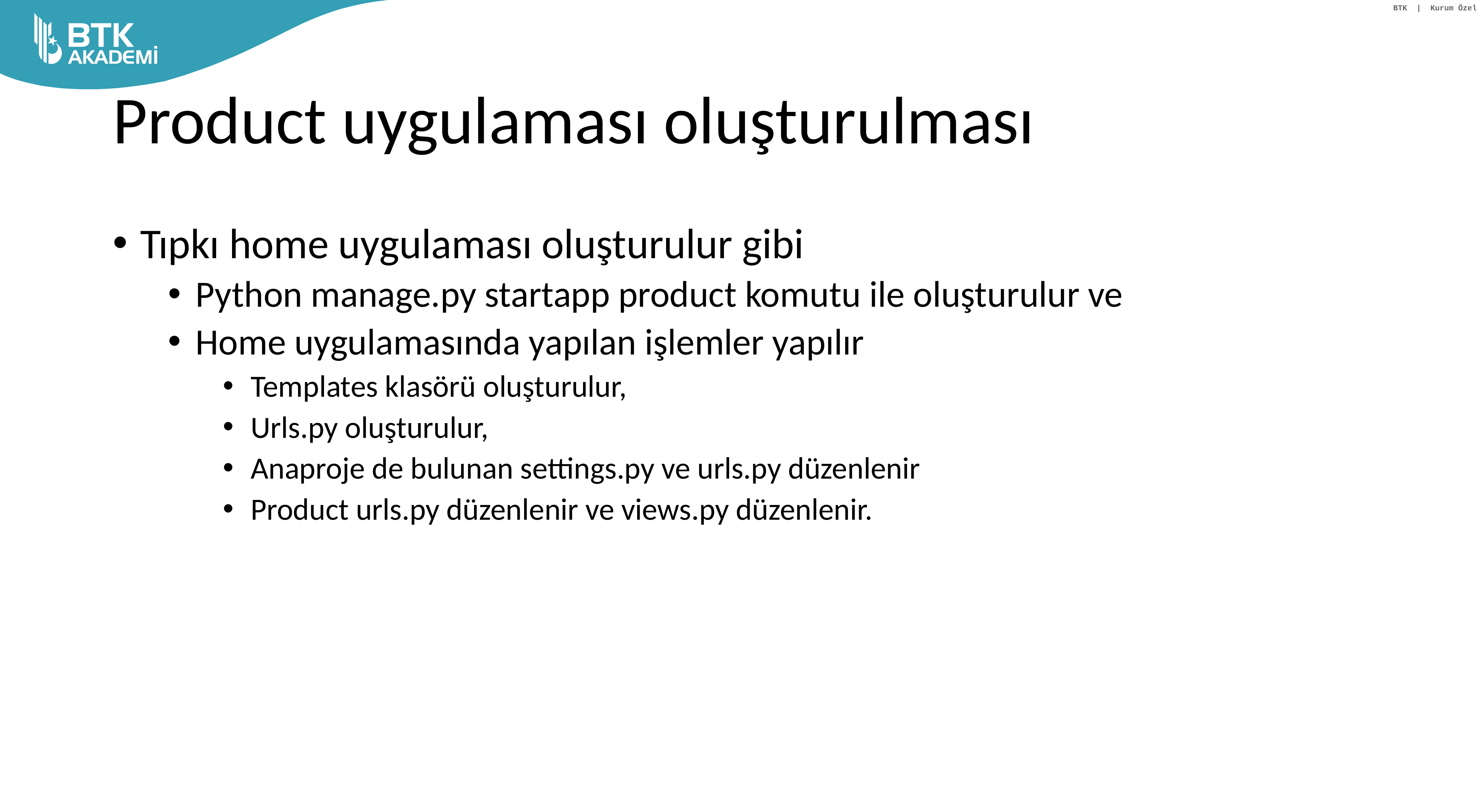

# Product uygulaması oluşturulması
Tıpkı home uygulaması oluşturulur gibi
Python manage.py startapp product komutu ile oluşturulur ve
Home uygulamasında yapılan işlemler yapılır
Templates klasörü oluşturulur,
Urls.py oluşturulur,
Anaproje de bulunan settings.py ve urls.py düzenlenir
Product urls.py düzenlenir ve views.py düzenlenir.